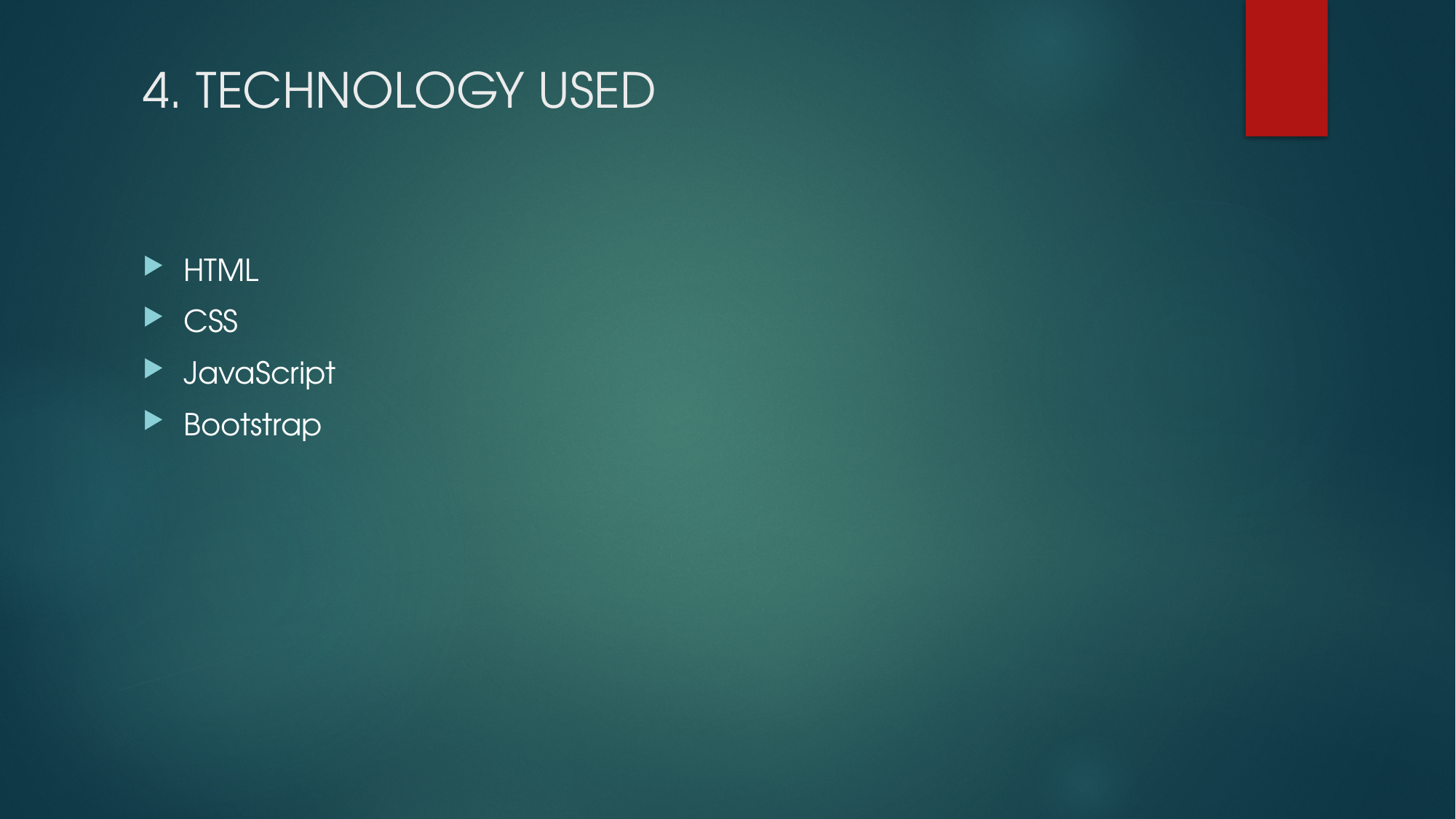

# 4. TECHNOLOGY USED
HTML
CSS
JavaScript
Bootstrap